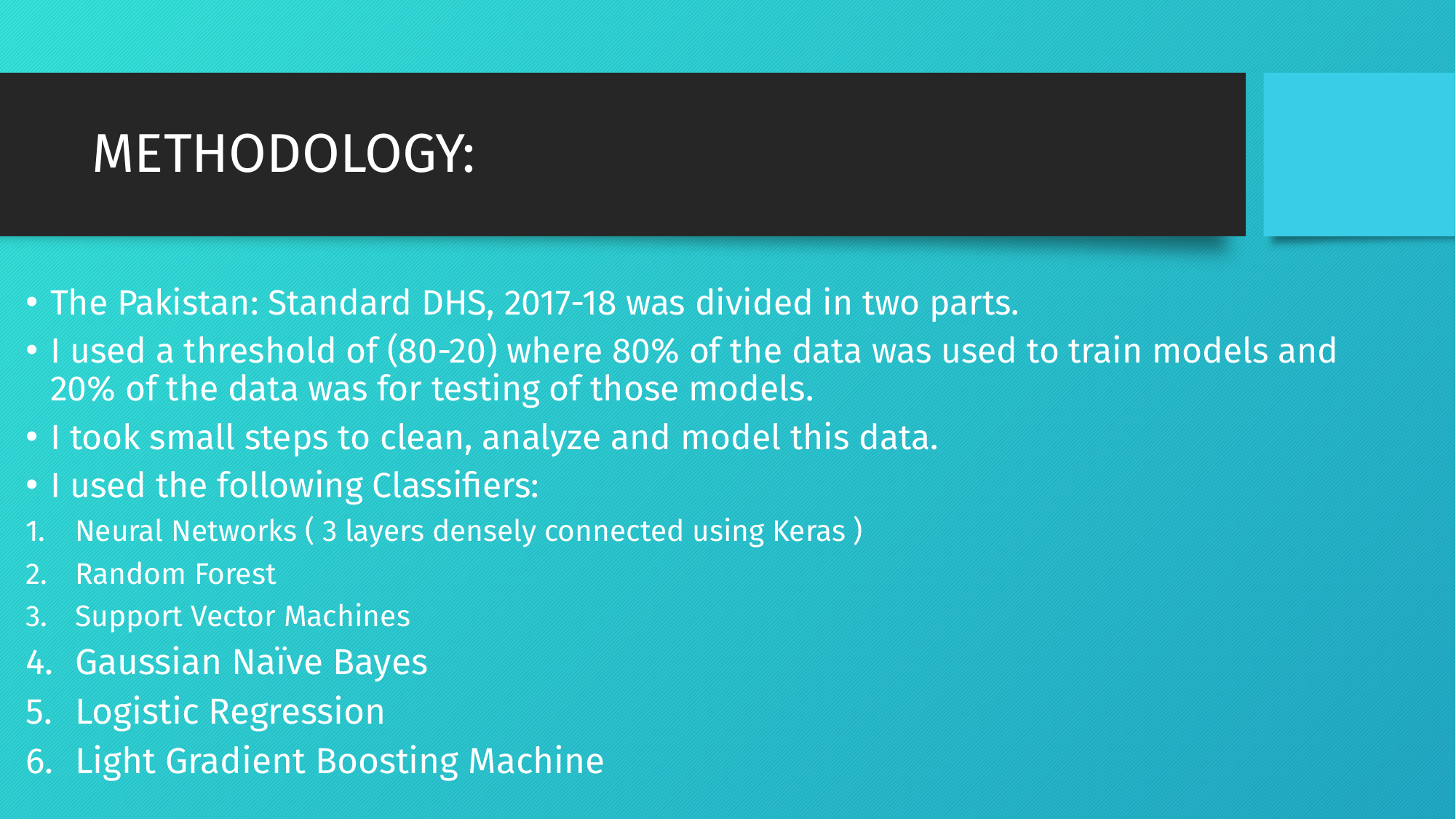

# METHODOLOGY:
The Pakistan: Standard DHS, 2017-18 was divided in two parts.
I used a threshold of (80-20) where 80% of the data was used to train models and 20% of the data was for testing of those models.
I took small steps to clean, analyze and model this data.
I used the following Classifiers:
Neural Networks ( 3 layers densely connected using Keras )
Random Forest
Support Vector Machines
Gaussian Naïve Bayes
Logistic Regression
Light Gradient Boosting Machine